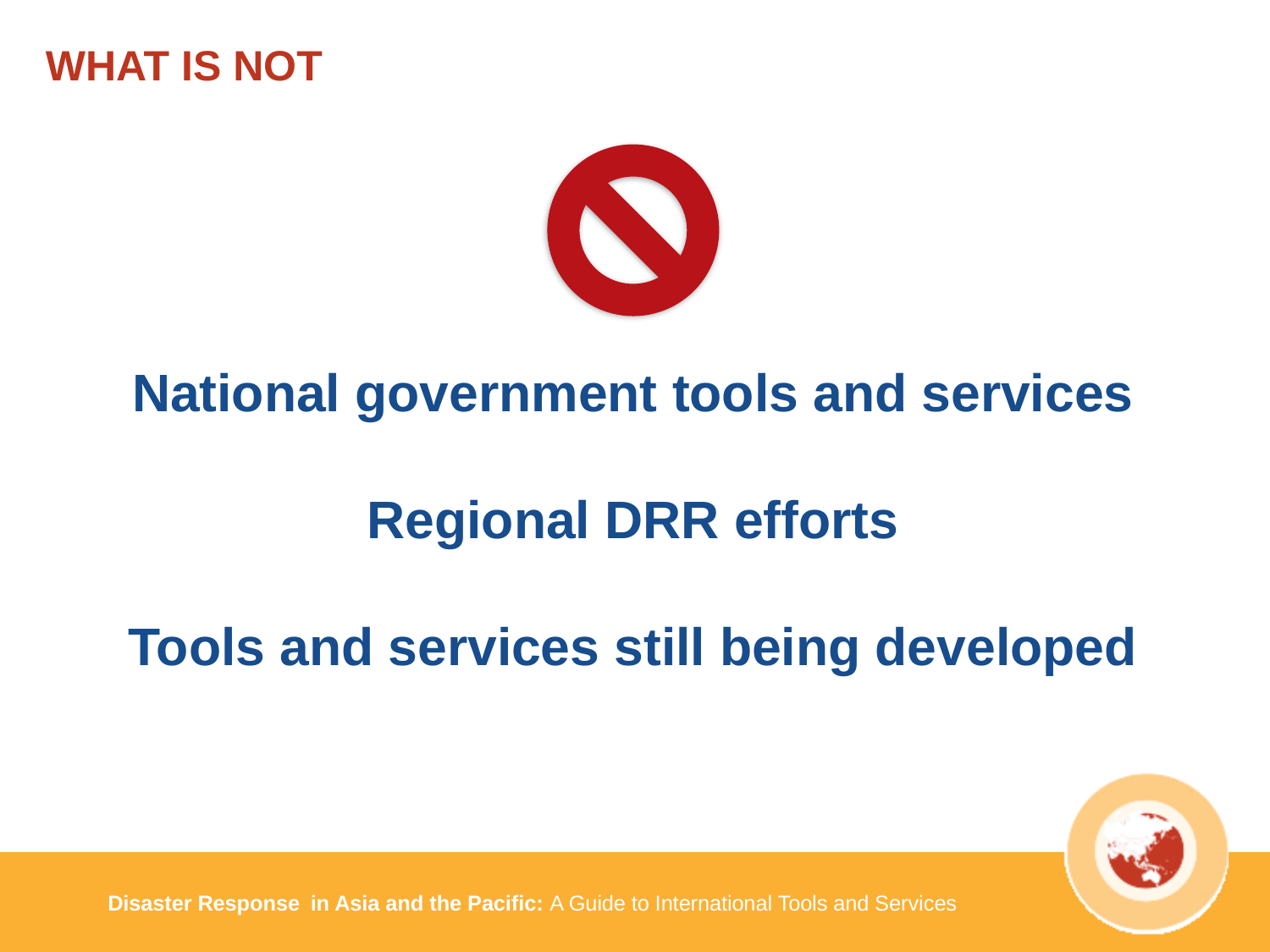

WHAT IS NOT

National government tools and services

Regional DRR efforts

Tools and services still being developed